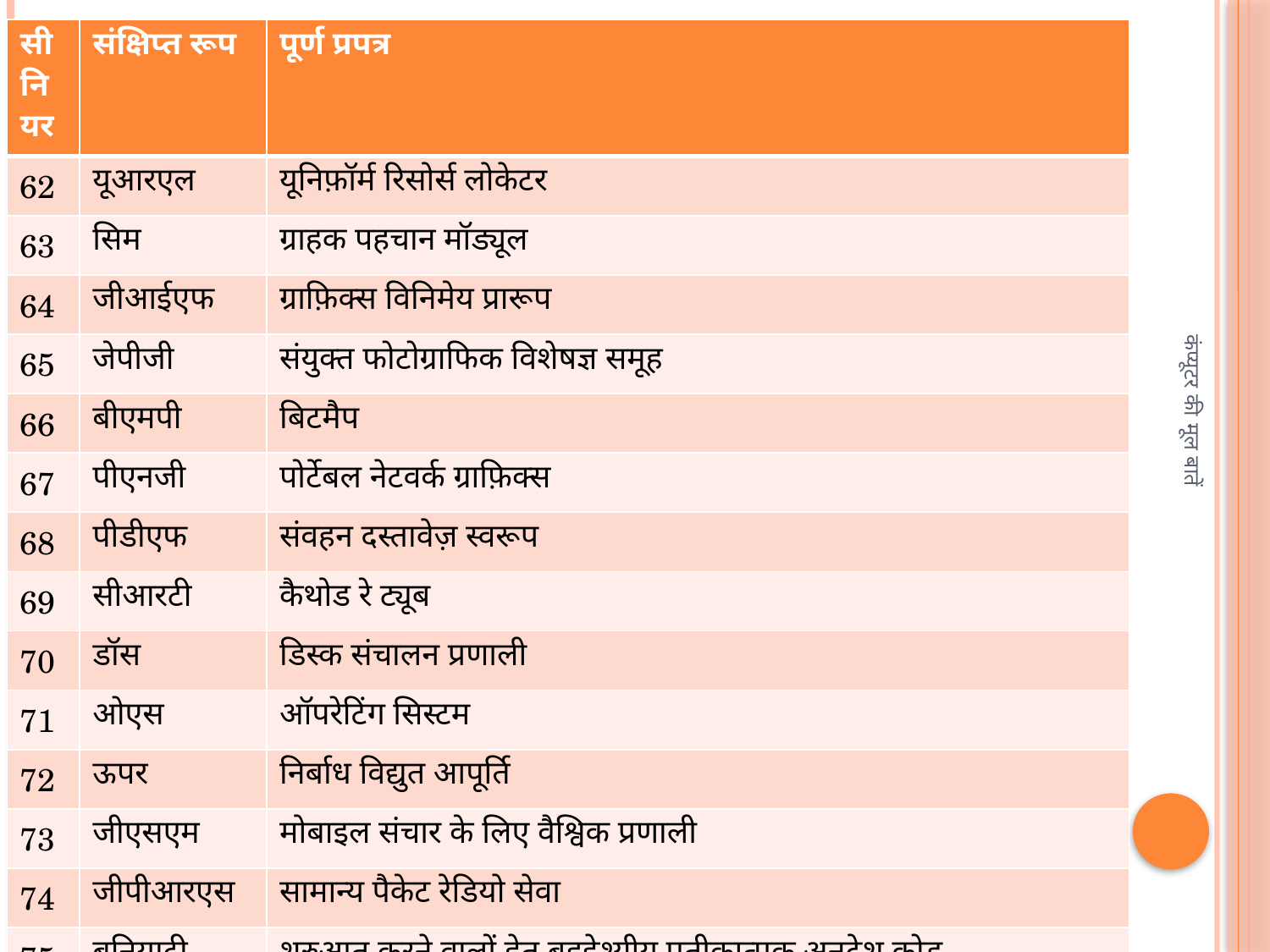

| सीनियर | संक्षिप्त रूप | पूर्ण प्रपत्र |
| --- | --- | --- |
| 62 | यूआरएल | यूनिफ़ॉर्म रिसोर्स लोकेटर |
| 63 | सिम | ग्राहक पहचान मॉड्यूल |
| 64 | जीआईएफ | ग्राफ़िक्स विनिमेय प्रारूप |
| 65 | जेपीजी | संयुक्त फोटोग्राफिक विशेषज्ञ समूह |
| 66 | बीएमपी | बिटमैप |
| 67 | पीएनजी | पोर्टेबल नेटवर्क ग्राफ़िक्स |
| 68 | पीडीएफ | संवहन दस्तावेज़ स्वरूप |
| 69 | सीआरटी | कैथोड रे ट्यूब |
| 70 | डॉस | डिस्क संचालन प्रणाली |
| 71 | ओएस | ऑपरेटिंग सिस्टम |
| 72 | ऊपर | निर्बाध विद्युत आपूर्ति |
| 73 | जीएसएम | मोबाइल संचार के लिए वैश्विक प्रणाली |
| 74 | जीपीआरएस | सामान्य पैकेट रेडियो सेवा |
| 75 | बुनियादी | शुरुआत करने वालों हेतु बहूद्देश्यीय प्रतीकात्मक अनुदेश कोड |
| 76 | डीएमपी | डॉट मैट्रिक्स प्रिंटर |
|  |  |  |
कंप्यूटर की मूल बातें
87